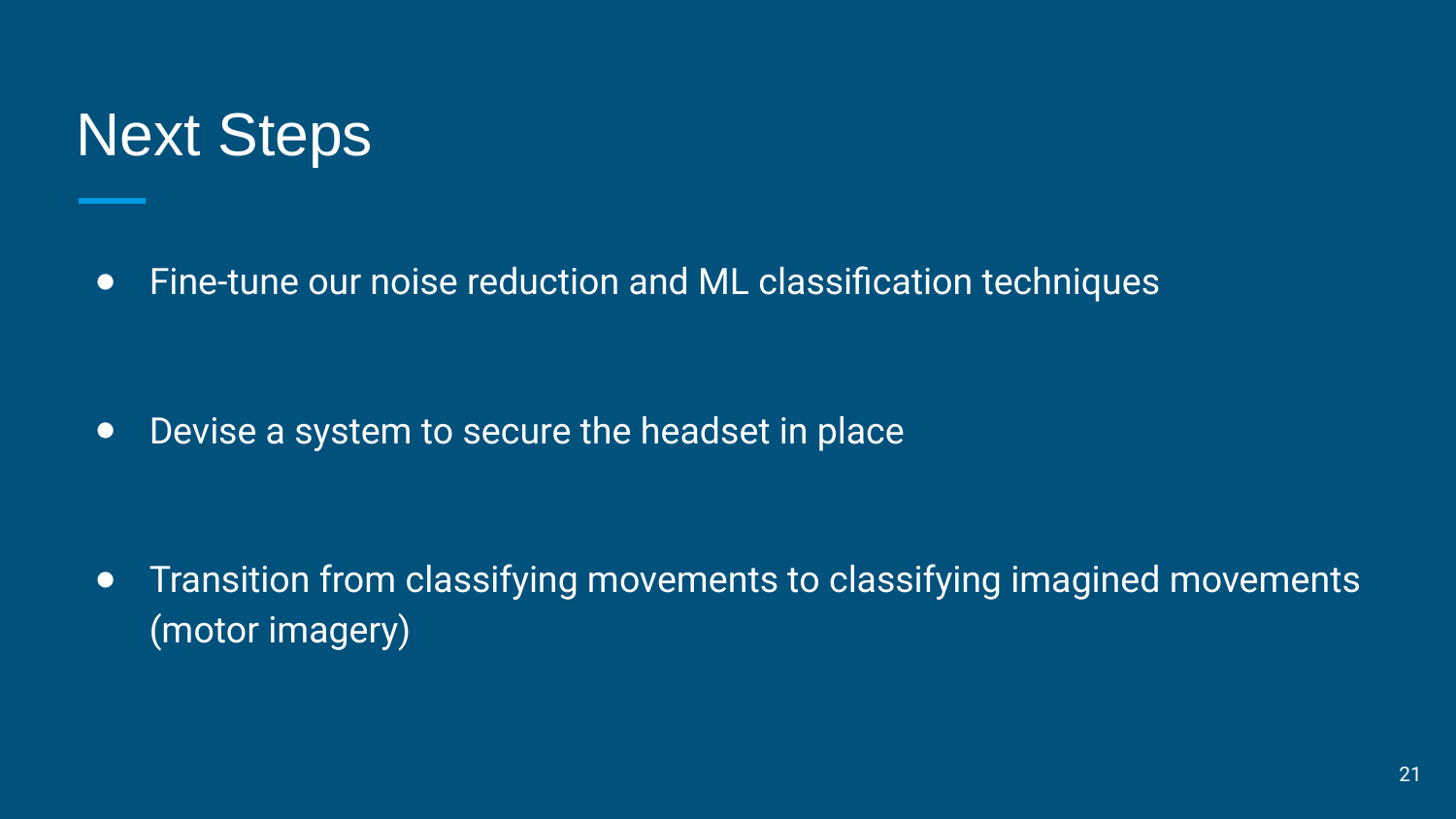

# Next Steps
Fine-tune our noise reduction and ML classification techniques

Devise a system to secure the headset in place

Transition from classifying movements to classifying imagined movements (motor imagery)
21